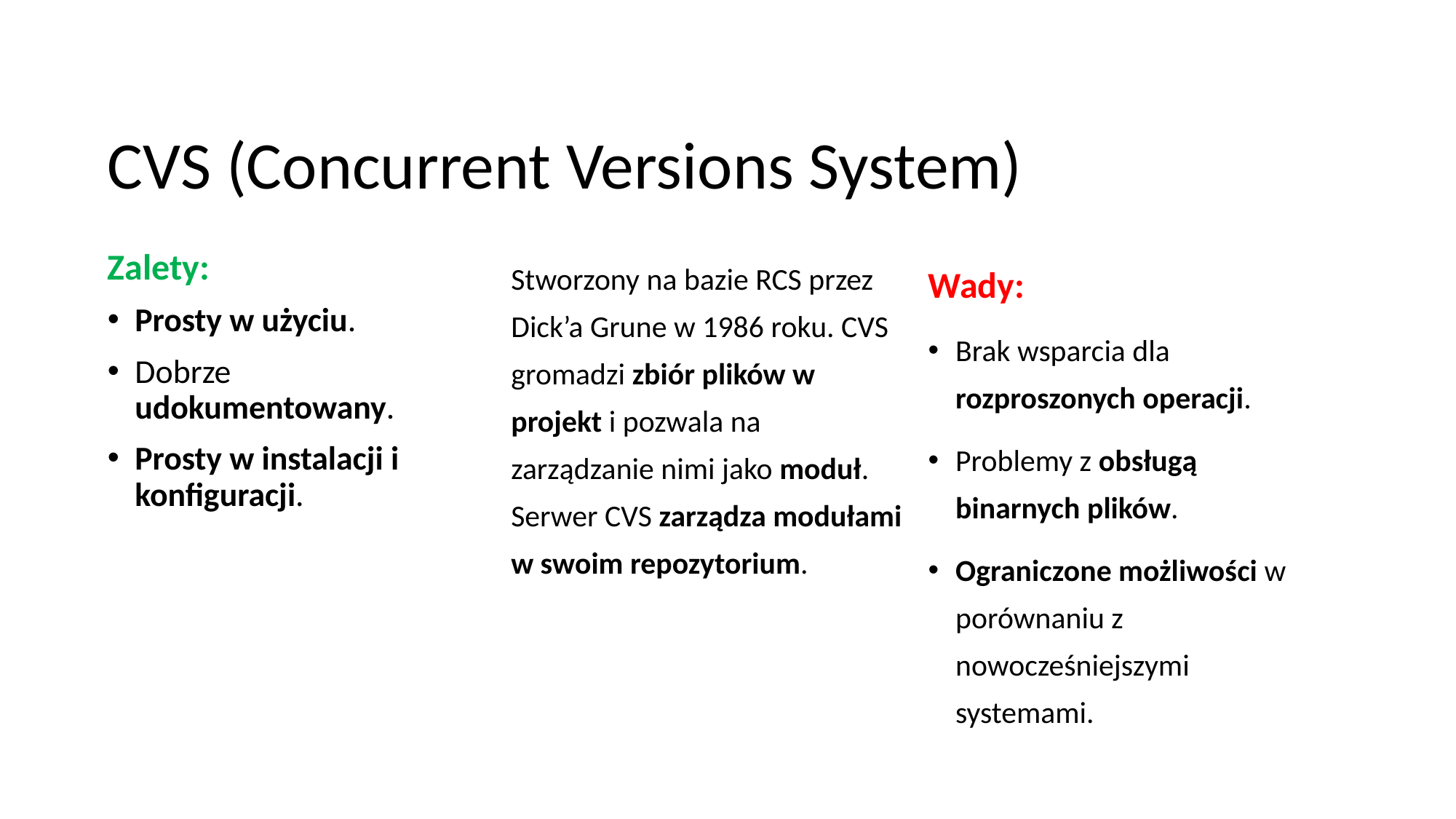

# CVS (Concurrent Versions System)

Zalety:
Prosty w użyciu.
Dobrze udokumentowany.
Prosty w instalacji i konfiguracji.
Stworzony na bazie RCS przez Dick’a Grune w 1986 roku. CVS gromadzi zbiór plików w projekt i pozwala na zarządzanie nimi jako moduł. Serwer CVS zarządza modułami w swoim repozytorium.
Wady:
Brak wsparcia dla rozproszonych operacji.
Problemy z obsługą binarnych plików.
Ograniczone możliwości w porównaniu z nowocześniejszymi systemami.